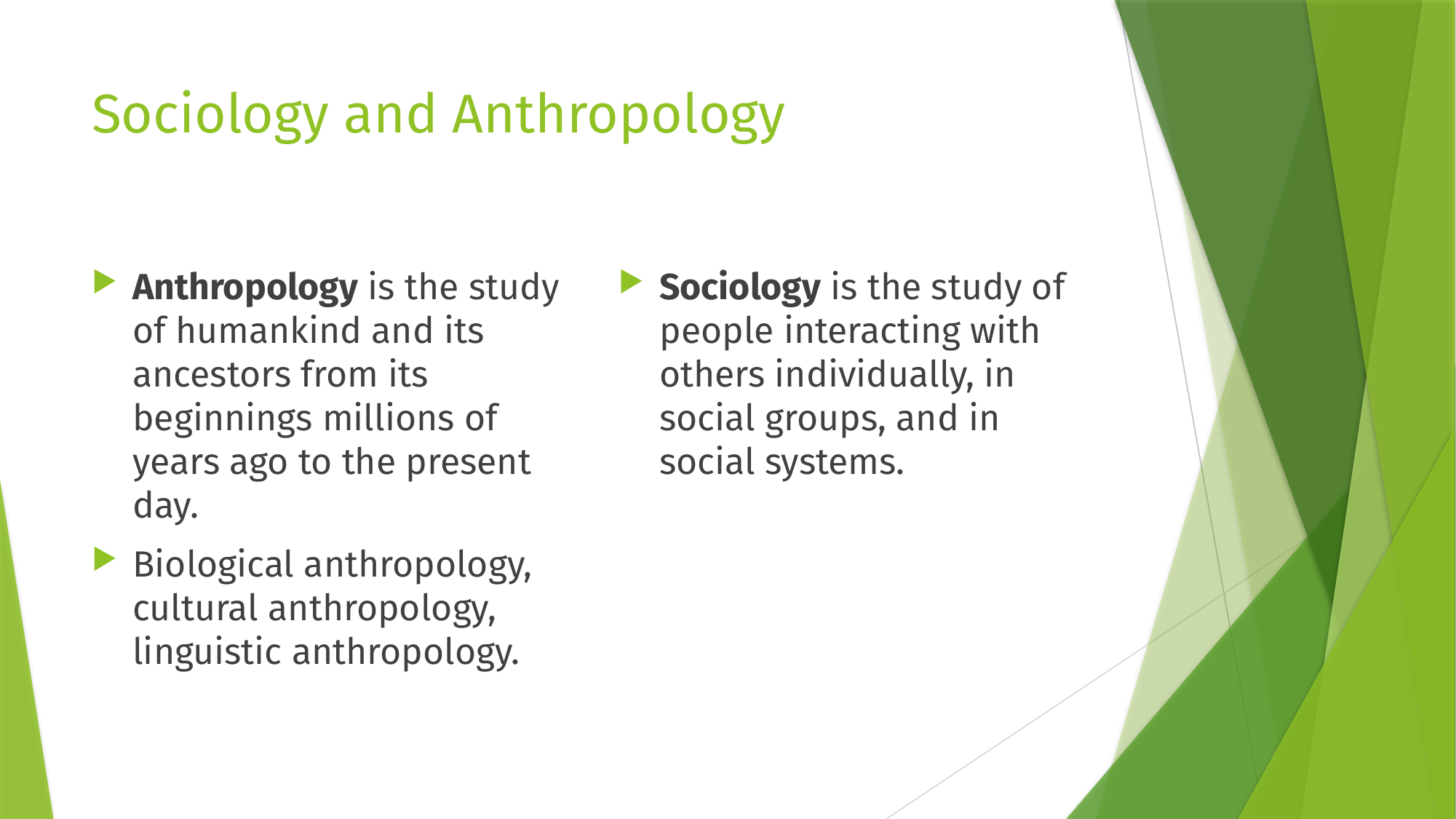

# Sociology and Anthropology
Anthropology is the study of humankind and its ancestors from its beginnings millions of years ago to the present day.
Biological anthropology, cultural anthropology, linguistic anthropology.
Sociology is the study of people interacting with others individually, in social groups, and in social systems.